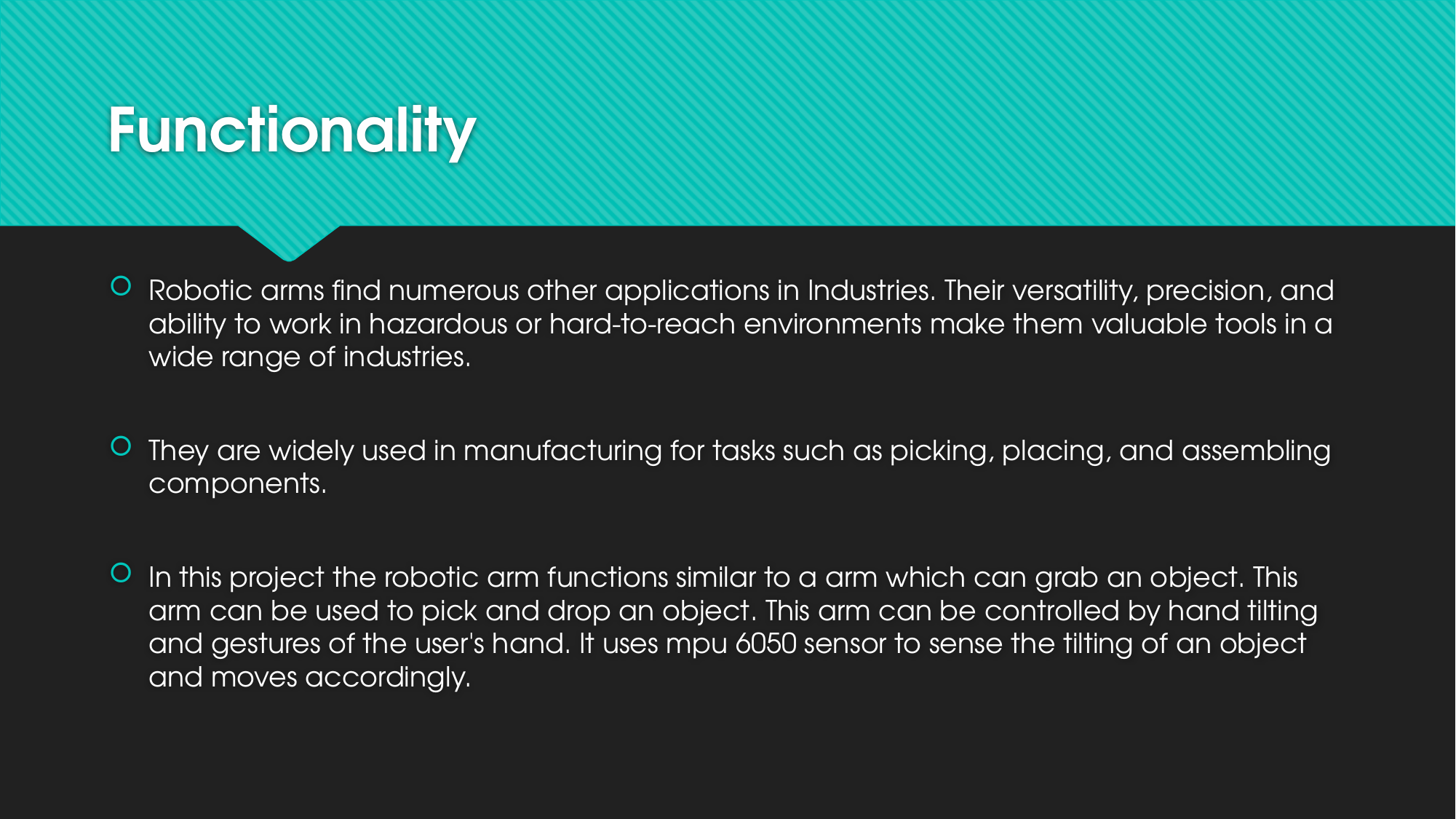

# Functionality
Robotic arms find numerous other applications in Industries. Their versatility, precision, and ability to work in hazardous or hard-to-reach environments make them valuable tools in a wide range of industries.

They are widely used in manufacturing for tasks such as picking, placing, and assembling components.

In this project the robotic arm functions similar to a arm which can grab an object. This arm can be used to pick and drop an object. This arm can be controlled by hand tilting and gestures of the user's hand. It uses mpu 6050 sensor to sense the tilting of an object and moves accordingly.